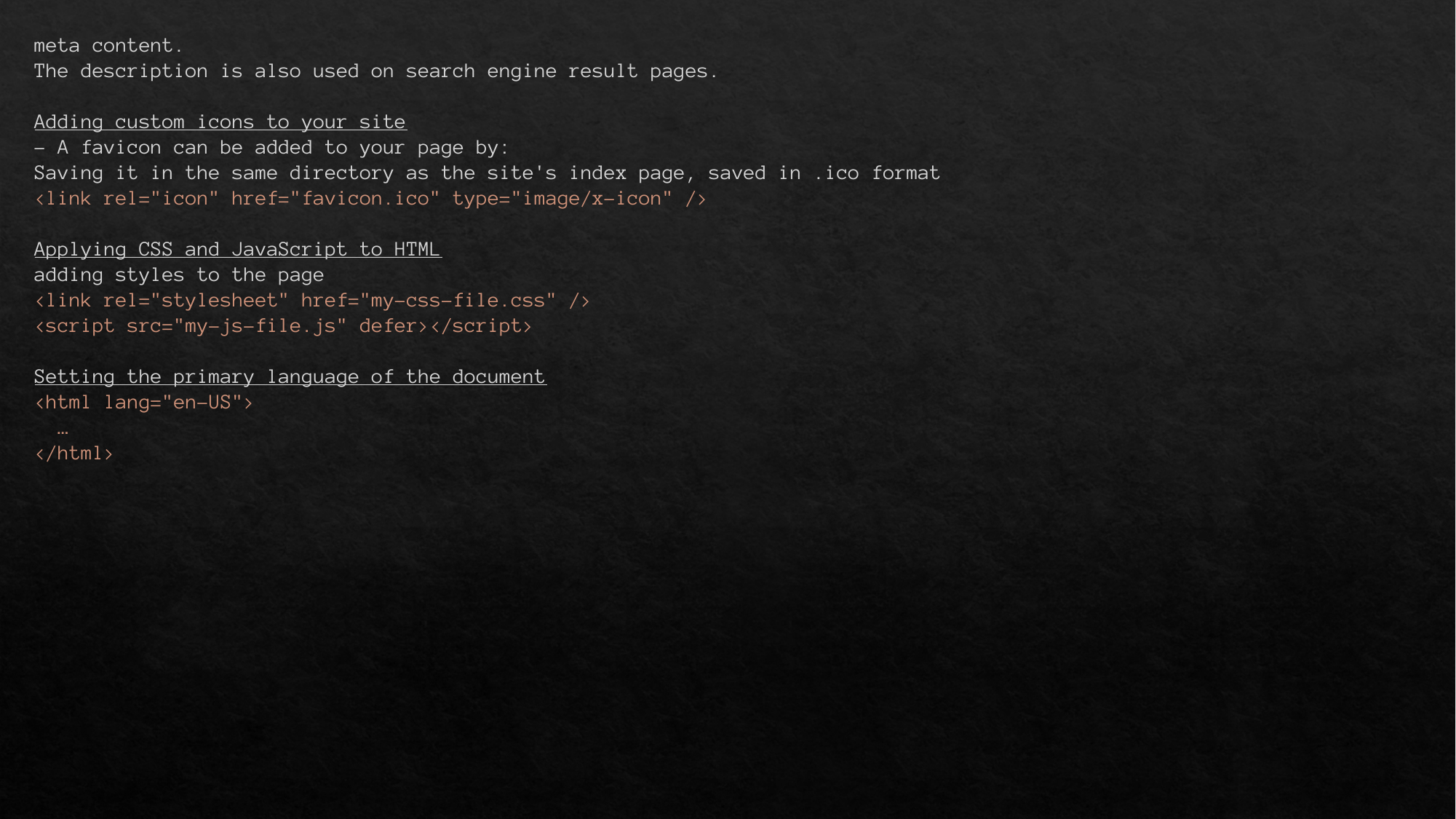

meta content.
The description is also used on search engine result pages.

Adding custom icons to your site
- A favicon can be added to your page by:
Saving it in the same directory as the site's index page, saved in .ico format
<link rel="icon" href="favicon.ico" type="image/x-icon" />

Applying CSS and JavaScript to HTML
adding styles to the page
<link rel="stylesheet" href="my-css-file.css" />
<script src="my-js-file.js" defer></script>

Setting the primary language of the document
<html lang="en-US">
  …
</html>